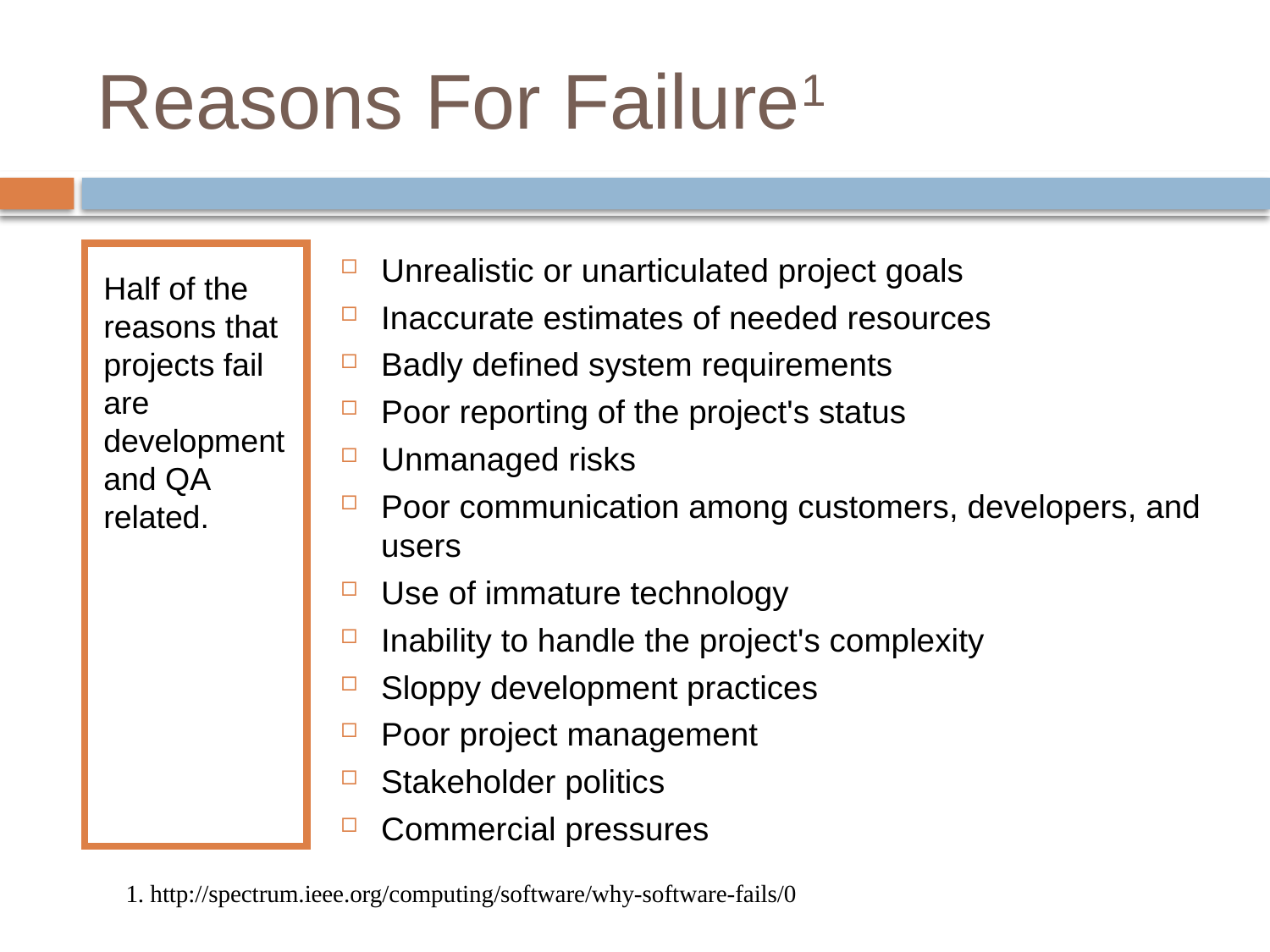

# Reasons For Failure1
Half of the reasons that projects fail are development and QA related.
Unrealistic or unarticulated project goals
Inaccurate estimates of needed resources
Badly defined system requirements
Poor reporting of the project's status
Unmanaged risks
Poor communication among customers, developers, and users
Use of immature technology
Inability to handle the project's complexity
Sloppy development practices
Poor project management
Stakeholder politics
Commercial pressures
1. http://spectrum.ieee.org/computing/software/why-software-fails/0